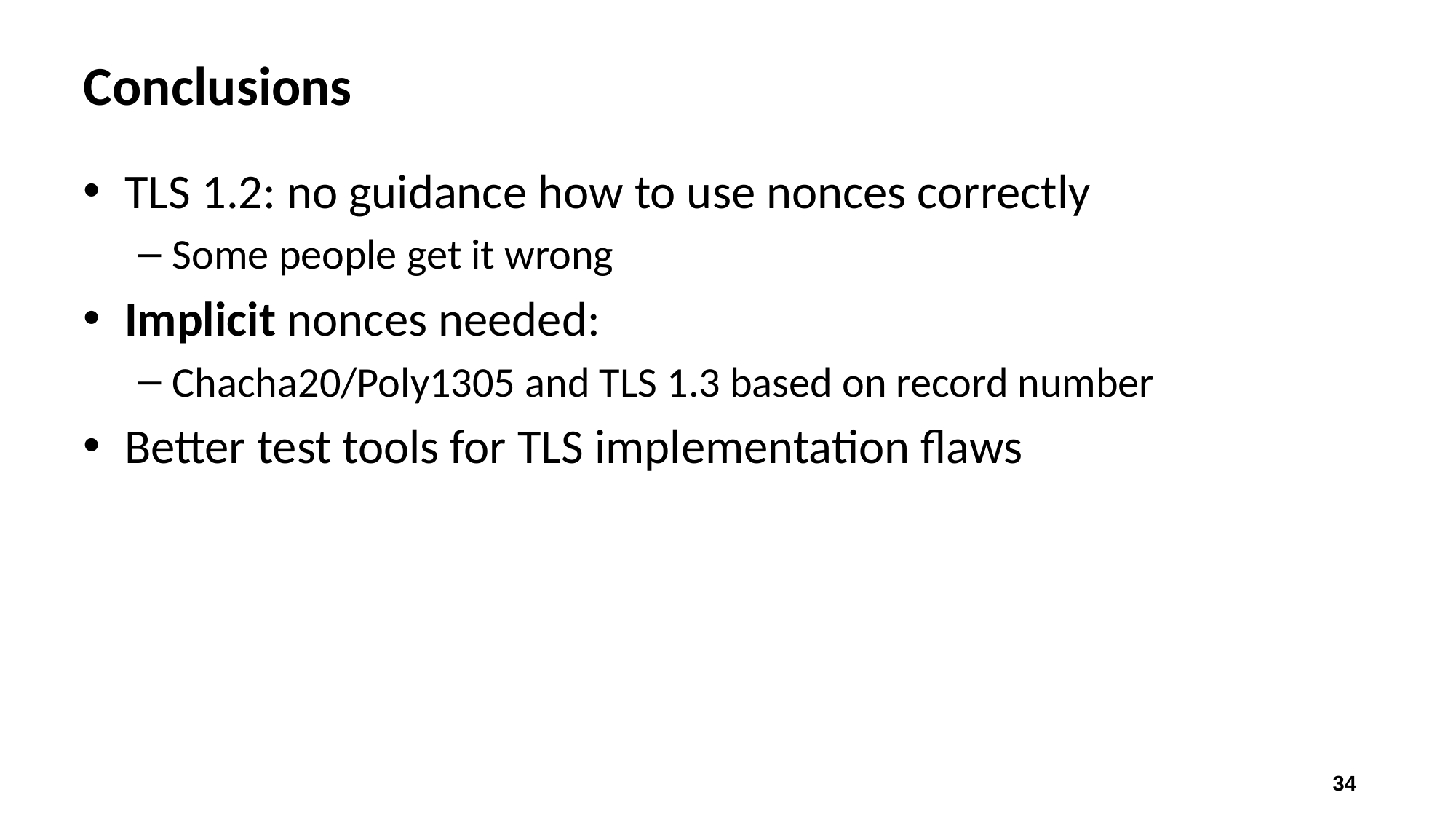

# Conclusions
TLS 1.2: no guidance how to use nonces correctly
Some people get it wrong
Implicit nonces needed:
Chacha20/Poly1305 and TLS 1.3 based on record number
Better test tools for TLS implementation flaws
34